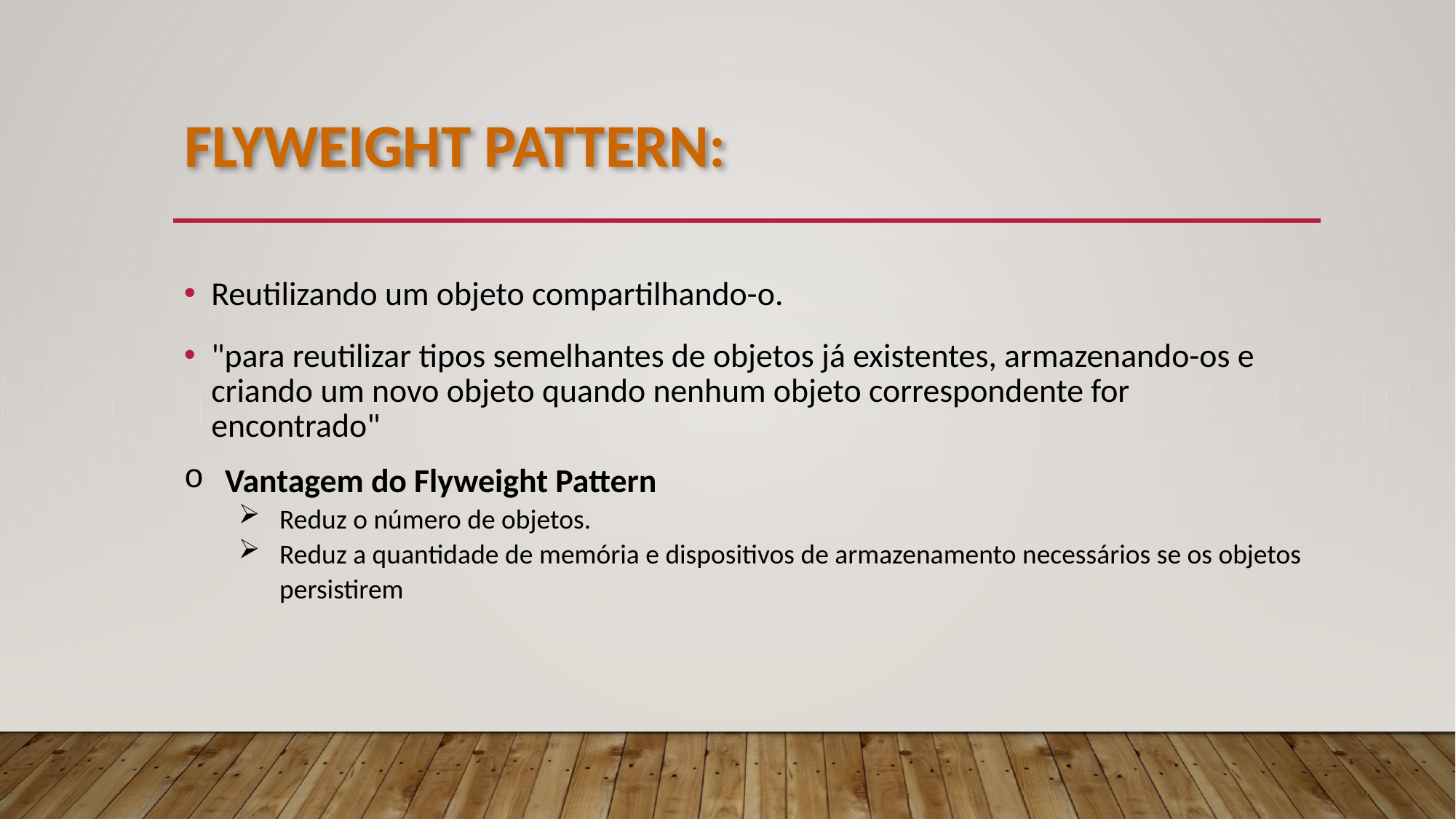

# Flyweight Pattern:
Reutilizando um objeto compartilhando-o.
"para reutilizar tipos semelhantes de objetos já existentes, armazenando-os e criando um novo objeto quando nenhum objeto correspondente for encontrado"
Vantagem do Flyweight Pattern
Reduz o número de objetos.
Reduz a quantidade de memória e dispositivos de armazenamento necessários se os objetos persistirem